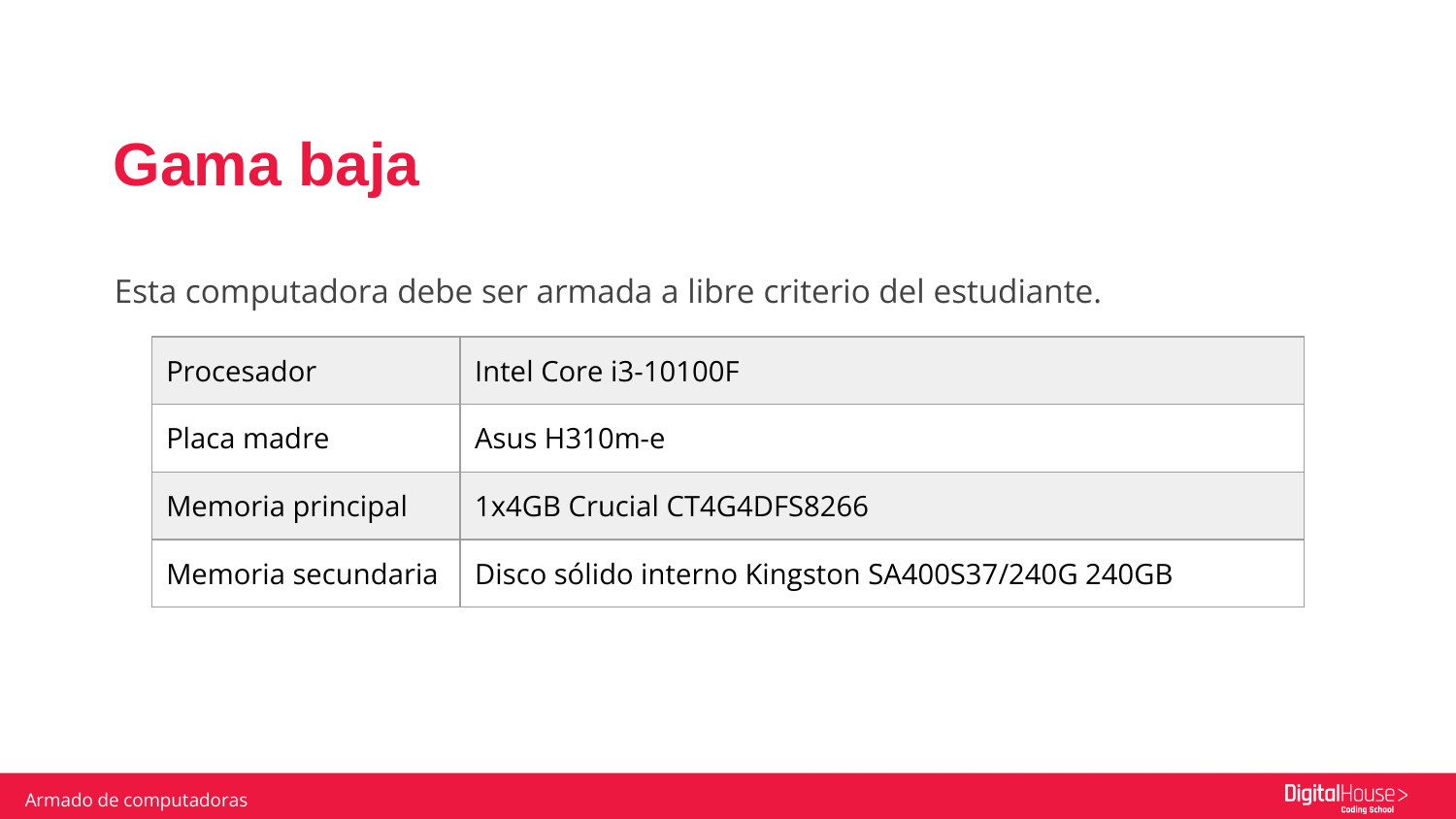

Gama baja
Esta computadora debe ser armada a libre criterio del estudiante.

| Procesador | Intel Core i3-10100F |
| --- | --- |
| Placa madre | Asus H310m-e |
| Memoria principal | 1x4GB Crucial CT4G4DFS8266 |
| Memoria secundaria | Disco sólido interno Kingston SA400S37/240G 240GB |